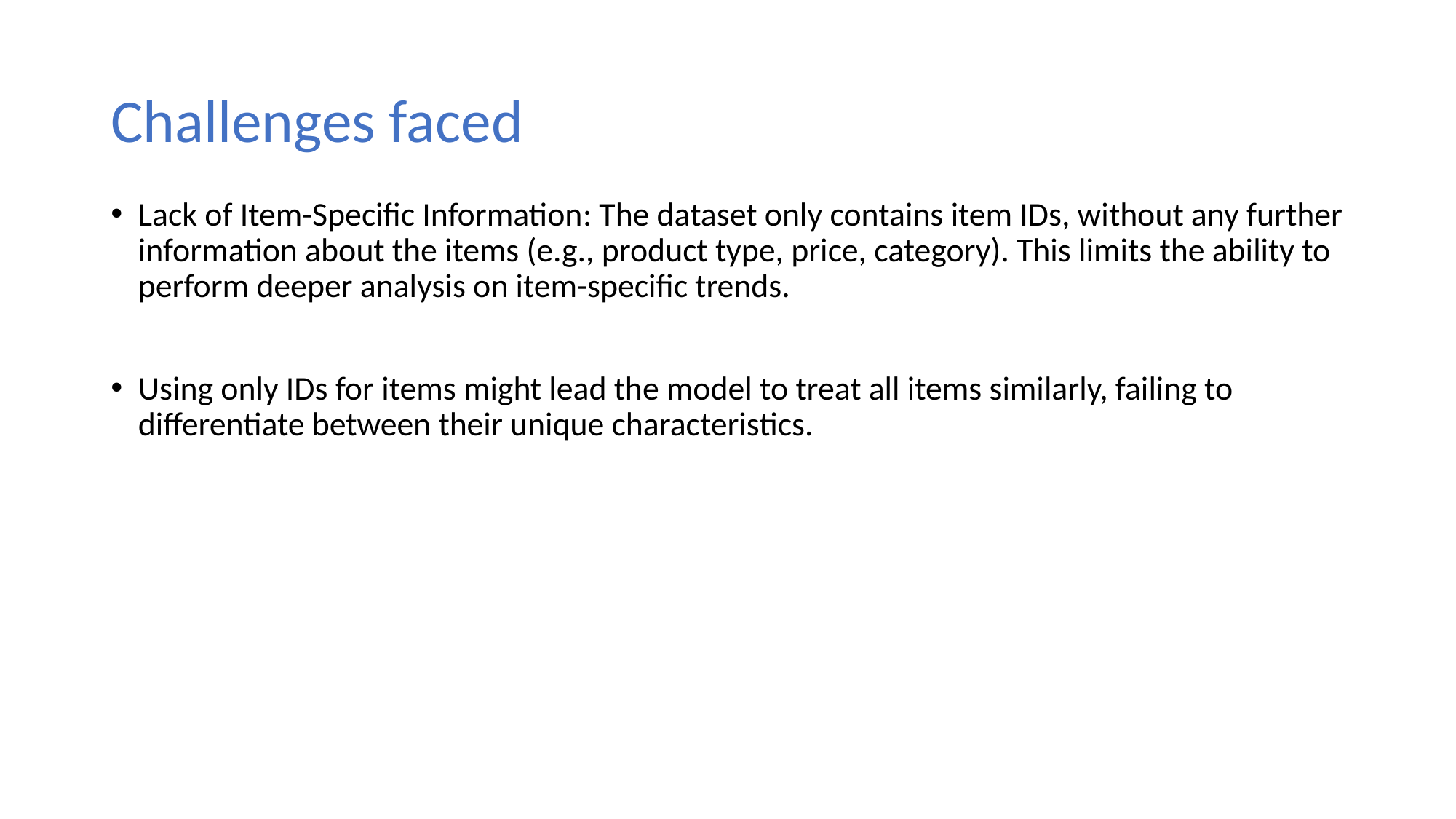

# Challenges faced
Lack of Item-Specific Information: The dataset only contains item IDs, without any further information about the items (e.g., product type, price, category). This limits the ability to perform deeper analysis on item-specific trends.

Using only IDs for items might lead the model to treat all items similarly, failing to differentiate between their unique characteristics.